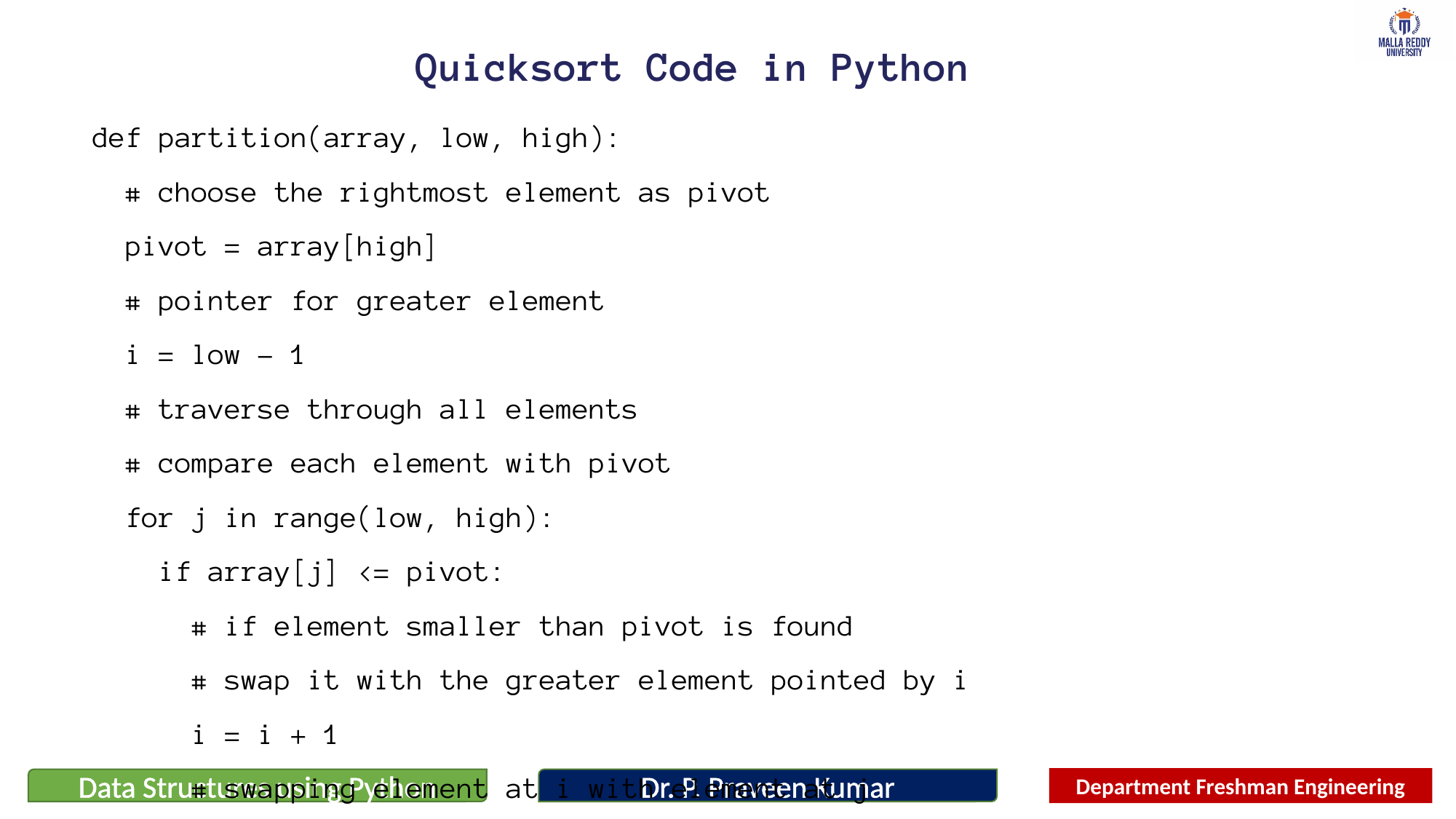

Quicksort Code in Python
def partition(array, low, high):
  # choose the rightmost element as pivot
  pivot = array[high]
  # pointer for greater element
  i = low - 1
  # traverse through all elements
  # compare each element with pivot
  for j in range(low, high):
    if array[j] <= pivot:
      # if element smaller than pivot is found
      # swap it with the greater element pointed by i
      i = i + 1
      # swapping element at i with element at j
      (array[i], array[j]) = (array[j], array[i])